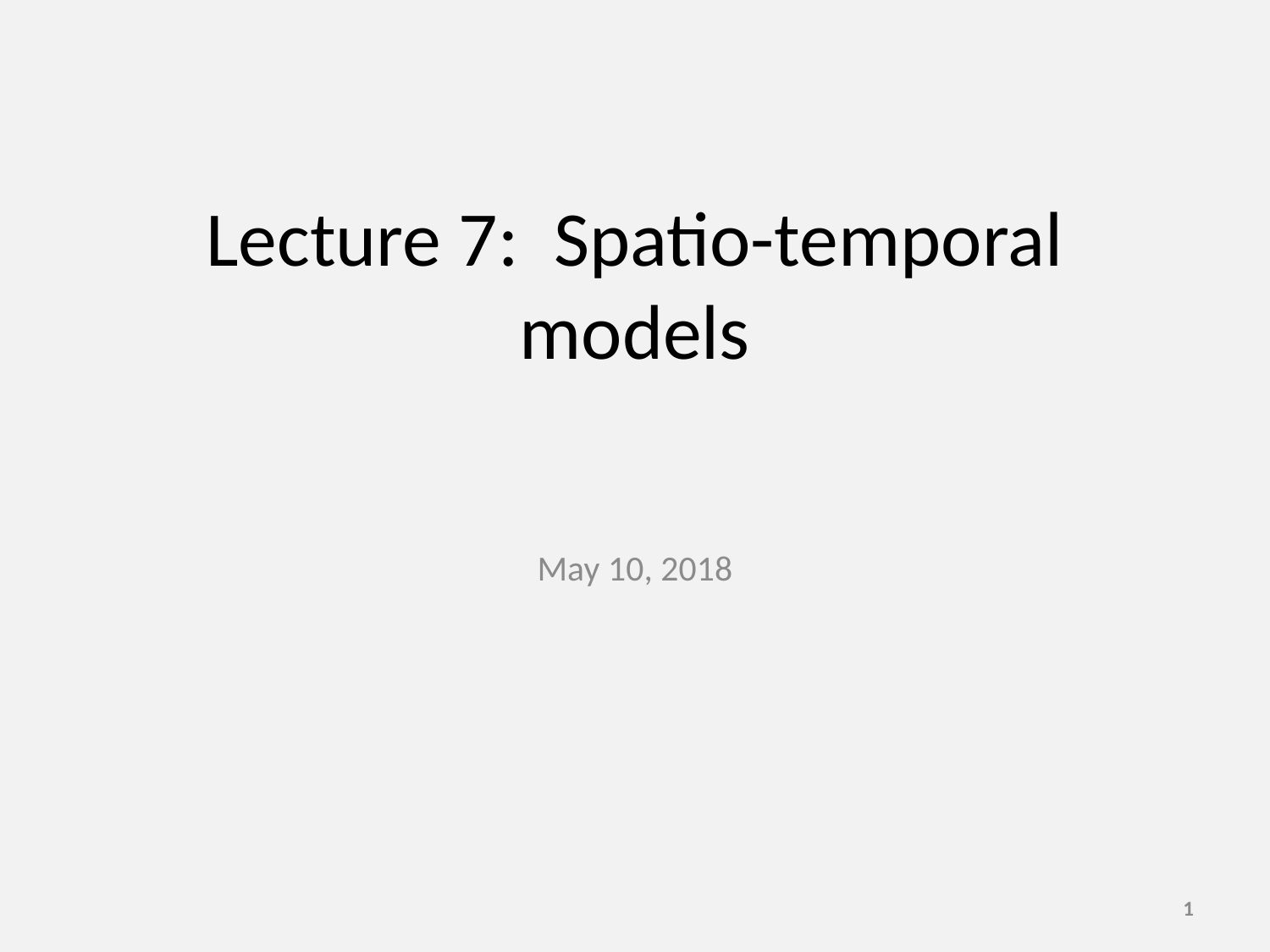

# Lecture 7:  Spatio-temporal models
May 10, 2018
1